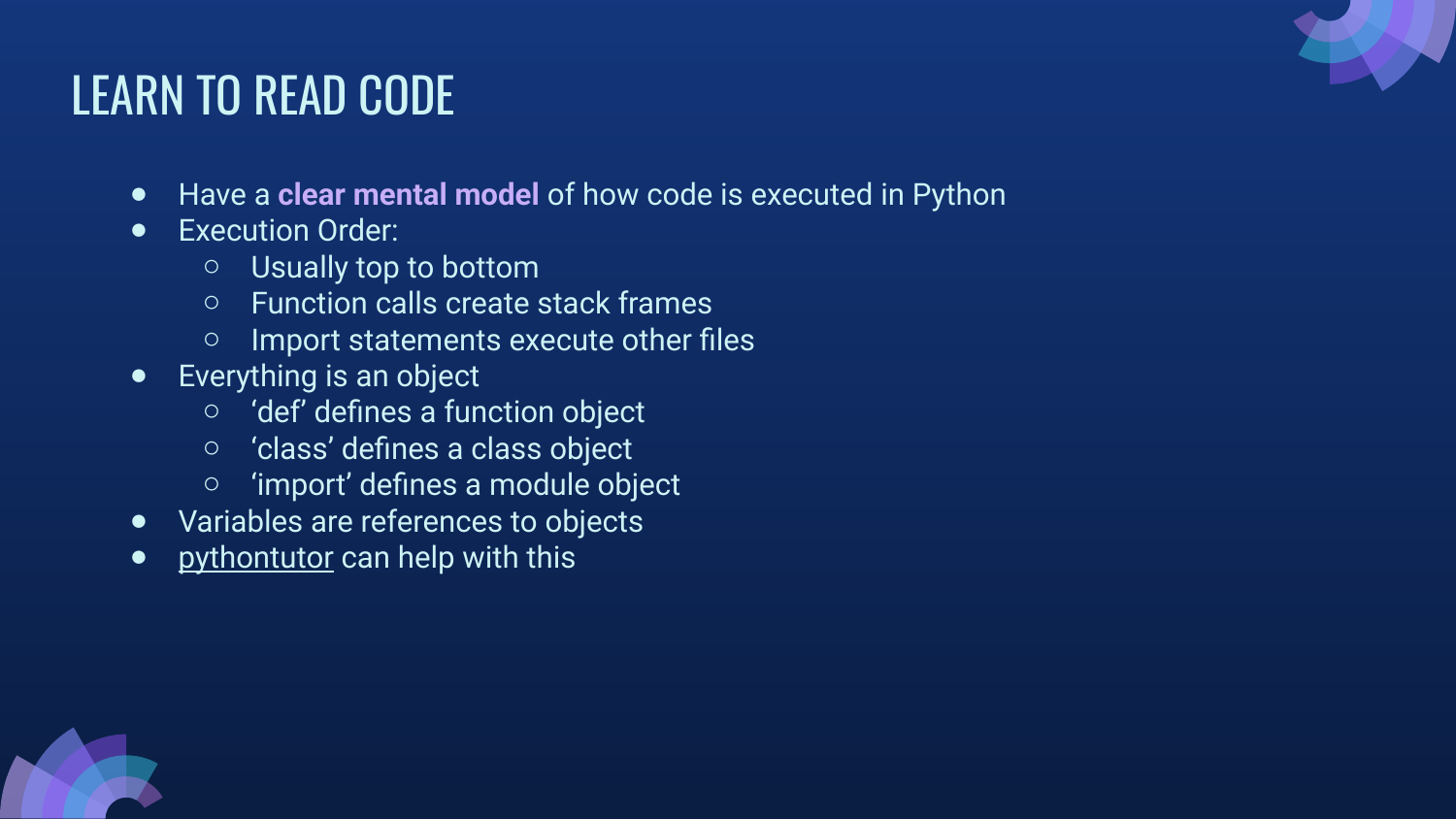

LEARN TO READ CODE

Have a clear mental model of how code is executed in Python
Execution Order:
Usually top to bottom
Function calls create stack frames
Import statements execute other files
Everything is an object
‘def’ defines a function object
‘class’ defines a class object
‘import’ defines a module object
Variables are references to objects
pythontutor can help with this